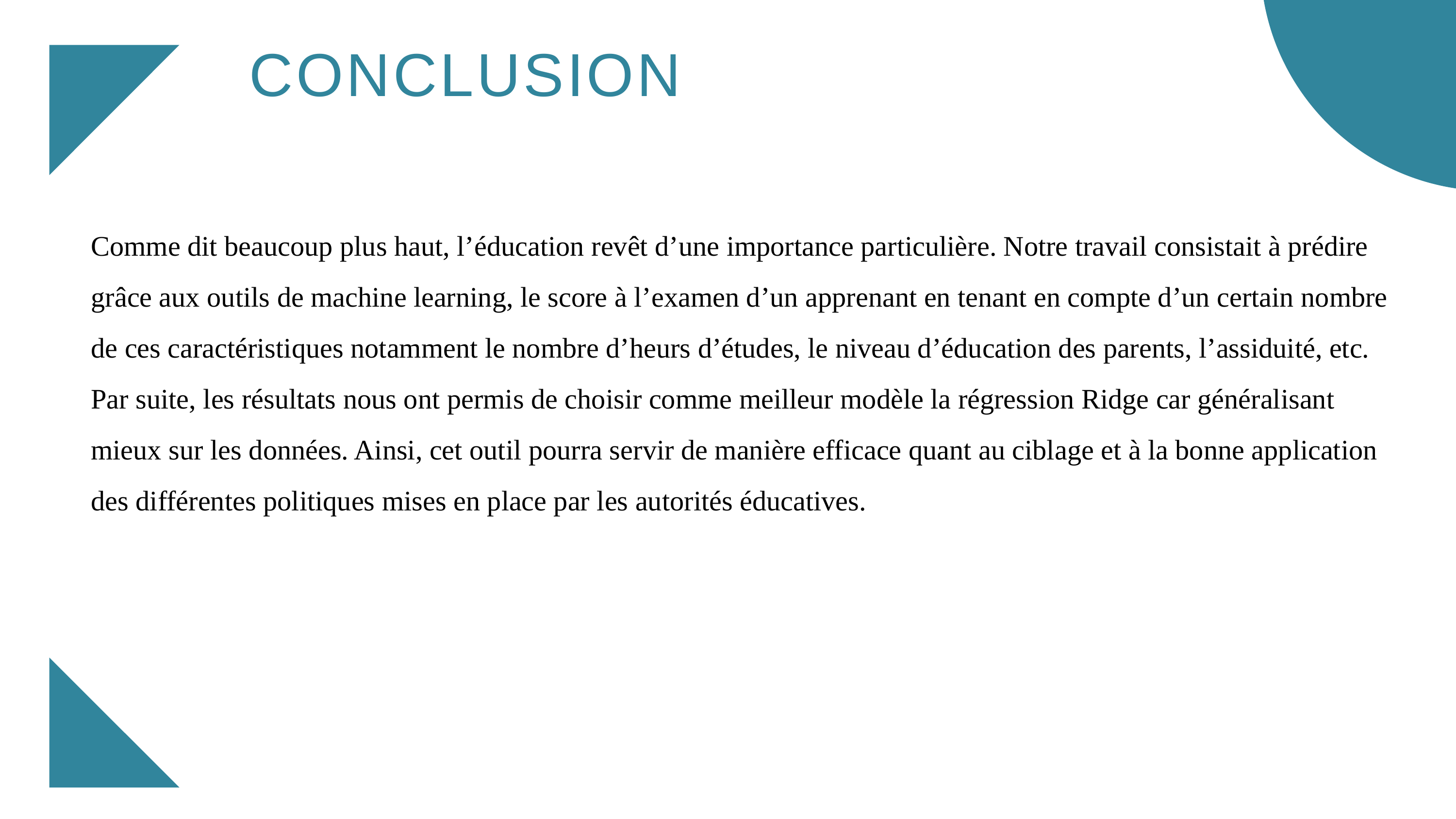

CONCLUSION

Comme dit beaucoup plus haut, l’éducation revêt d’une importance particulière. Notre travail consistait à prédire grâce aux outils de machine learning, le score à l’examen d’un apprenant en tenant en compte d’un certain nombre de ces caractéristiques notamment le nombre d’heurs d’études, le niveau d’éducation des parents, l’assiduité, etc. Par suite, les résultats nous ont permis de choisir comme meilleur modèle la régression Ridge car généralisant mieux sur les données. Ainsi, cet outil pourra servir de manière efficace quant au ciblage et à la bonne application des différentes politiques mises en place par les autorités éducatives.